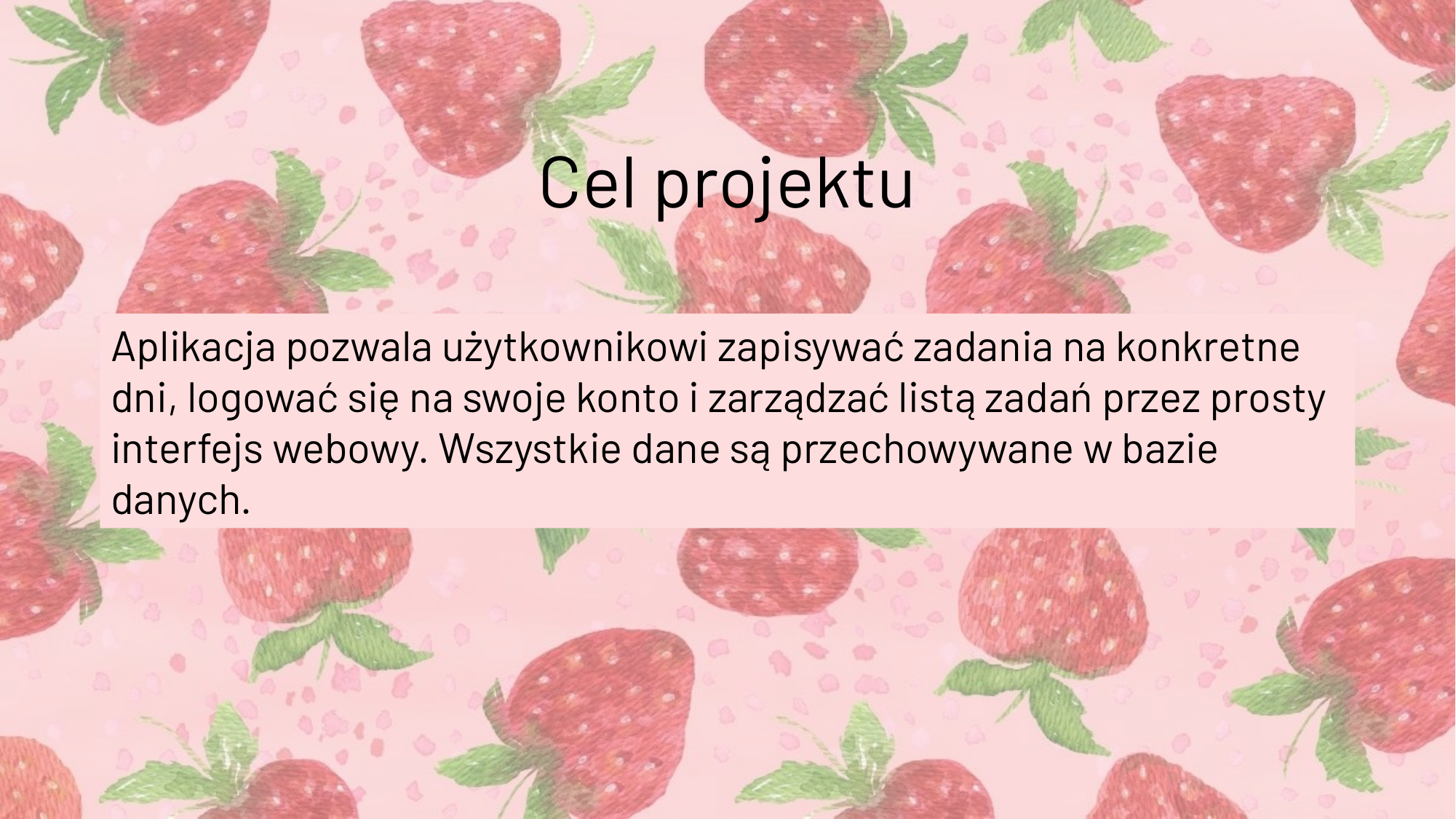

# Cel projektu
Aplikacja pozwala użytkownikowi zapisywać zadania na konkretne dni, logować się na swoje konto i zarządzać listą zadań przez prosty interfejs webowy. Wszystkie dane są przechowywane w bazie danych.